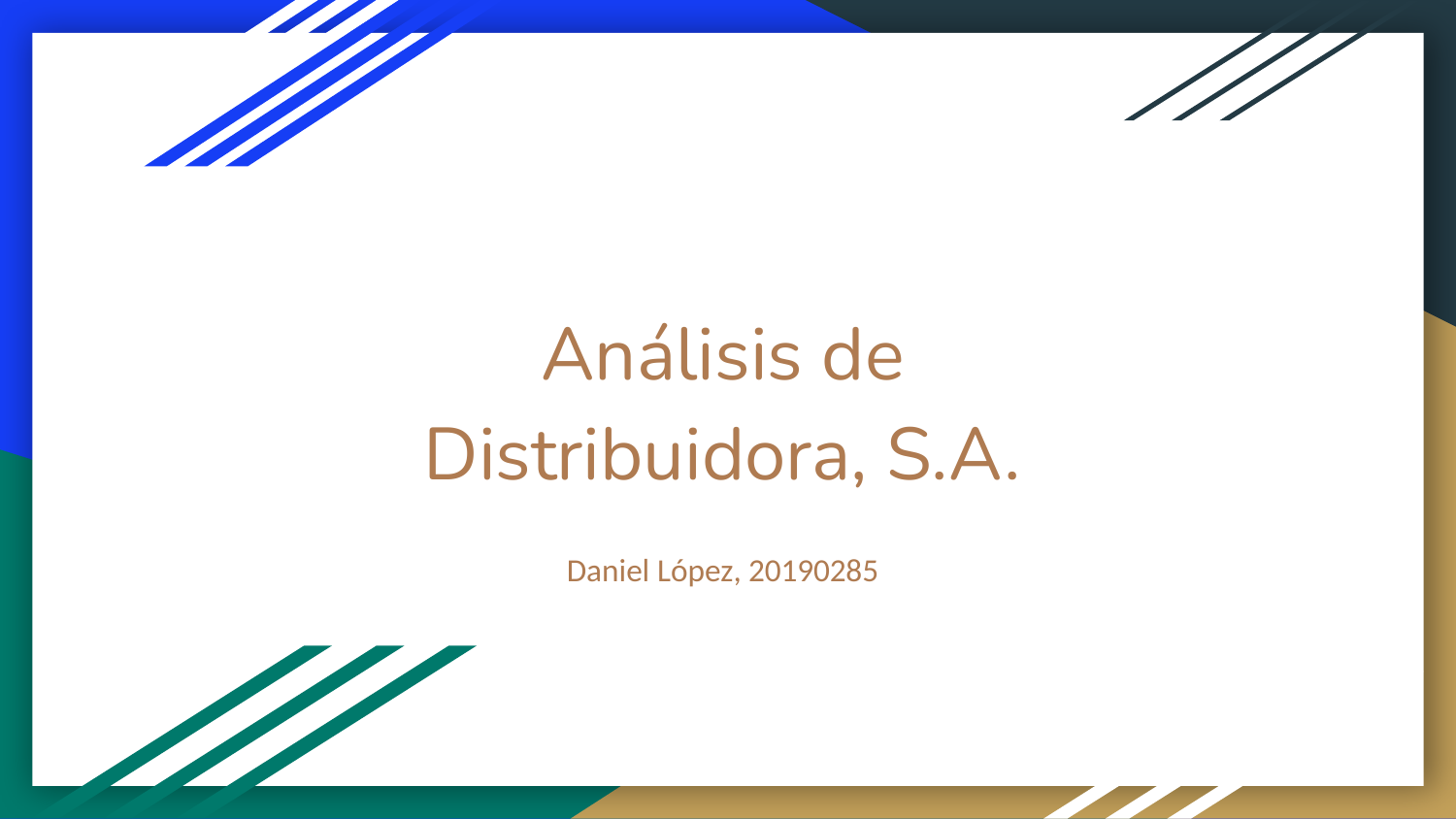

# Análisis de Distribuidora, S.A.
Daniel López, 20190285